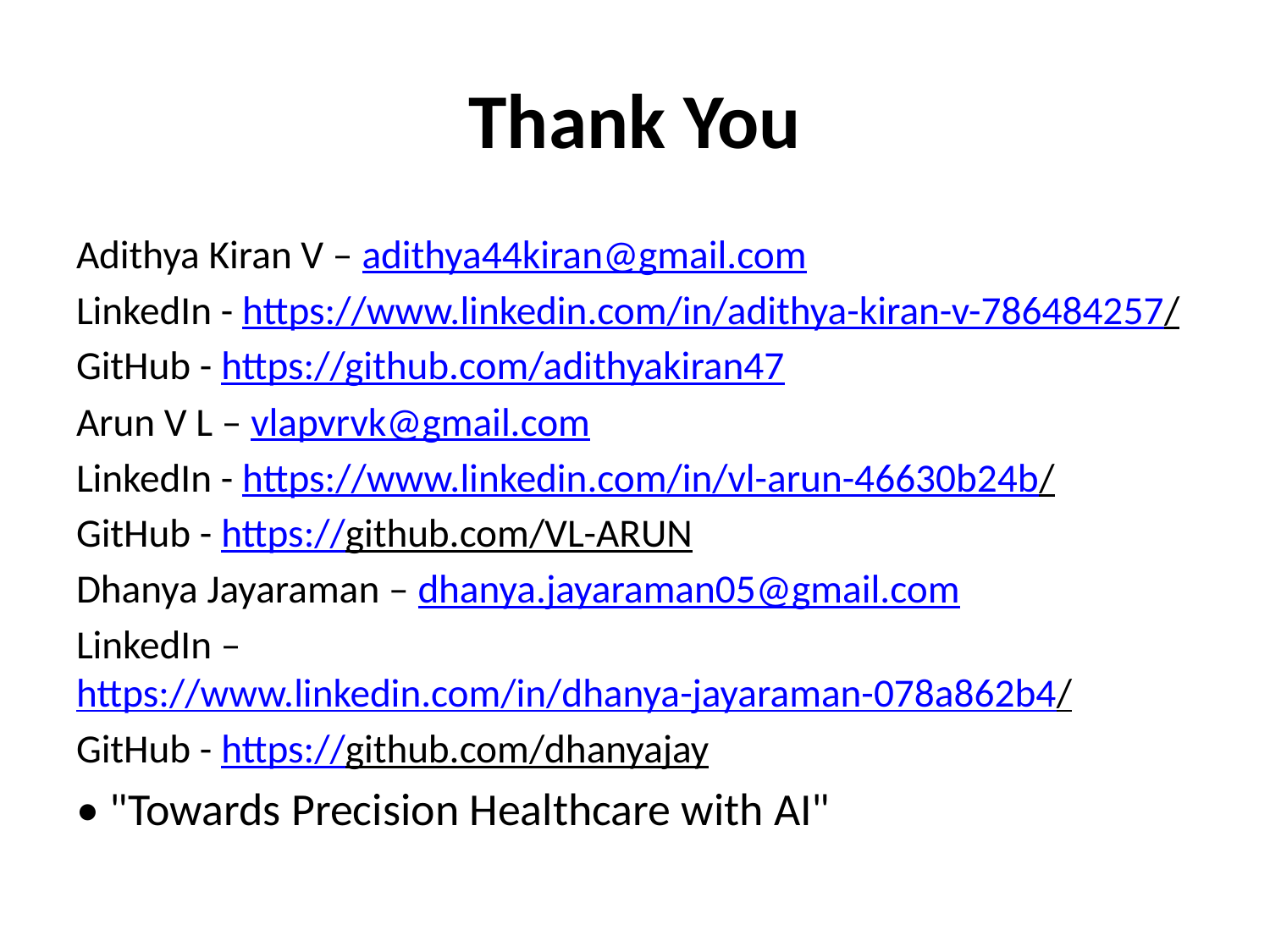

# Thank You
Adithya Kiran V – adithya44kiran@gmail.com
LinkedIn - https://www.linkedin.com/in/adithya-kiran-v-786484257/
GitHub - https://github.com/adithyakiran47
Arun V L – vlapvrvk@gmail.com
LinkedIn - https://www.linkedin.com/in/vl-arun-46630b24b/
GitHub - https://github.com/VL-ARUN
Dhanya Jayaraman – dhanya.jayaraman05@gmail.com
LinkedIn – https://www.linkedin.com/in/dhanya-jayaraman-078a862b4/
GitHub - https://github.com/dhanyajay
• "Towards Precision Healthcare with AI"